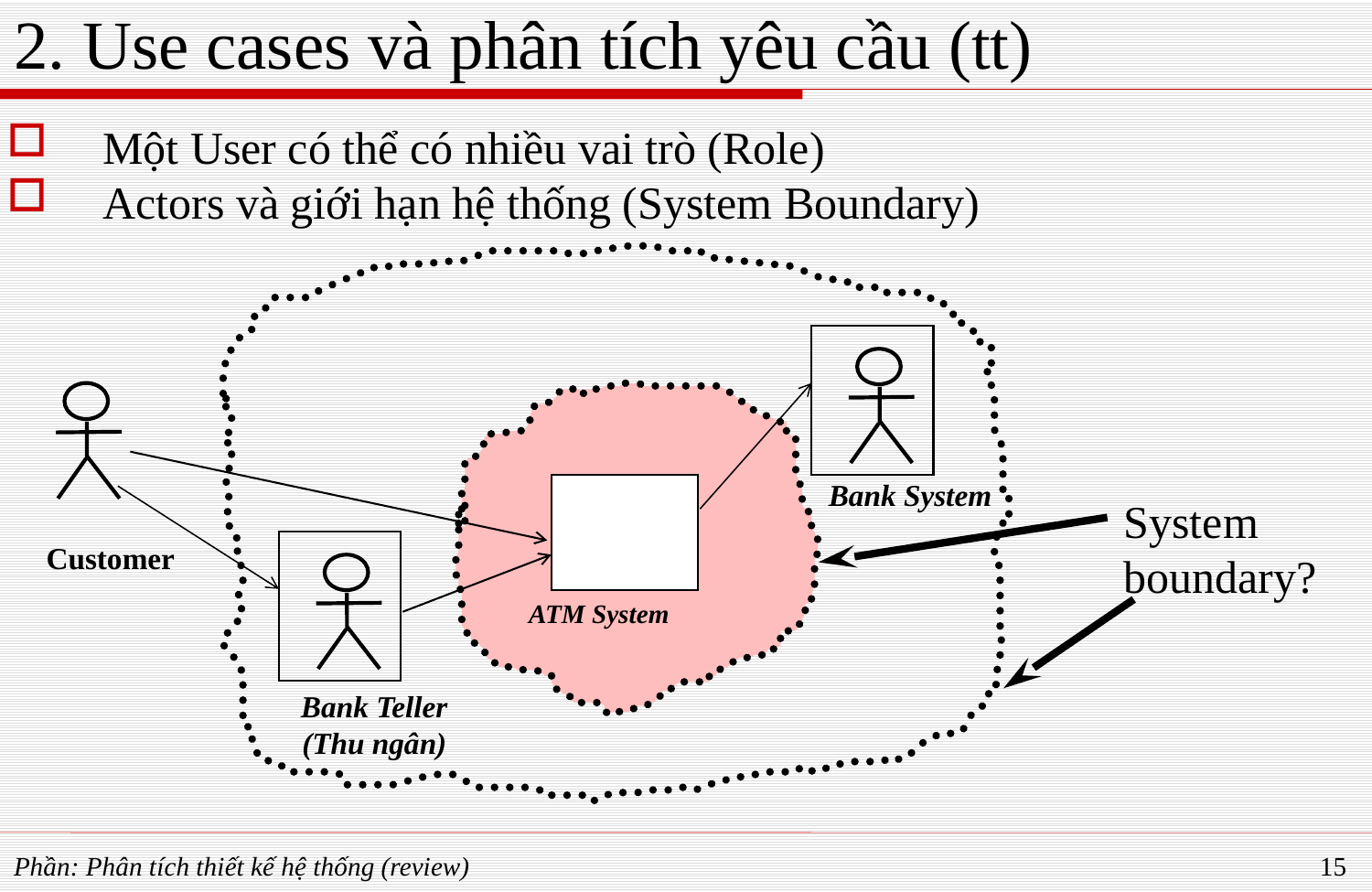

# 2. Use cases và phân tích yêu cầu (tt)
Một User có thể có nhiều vai trò (Role)
Actors và giới hạn hệ thống (System Boundary)

Bank System

System
boundary?

ATM System

Bank Teller
(Thu ngân)

Customer
Phần: Phân tích thiết kế hệ thống (review)
15